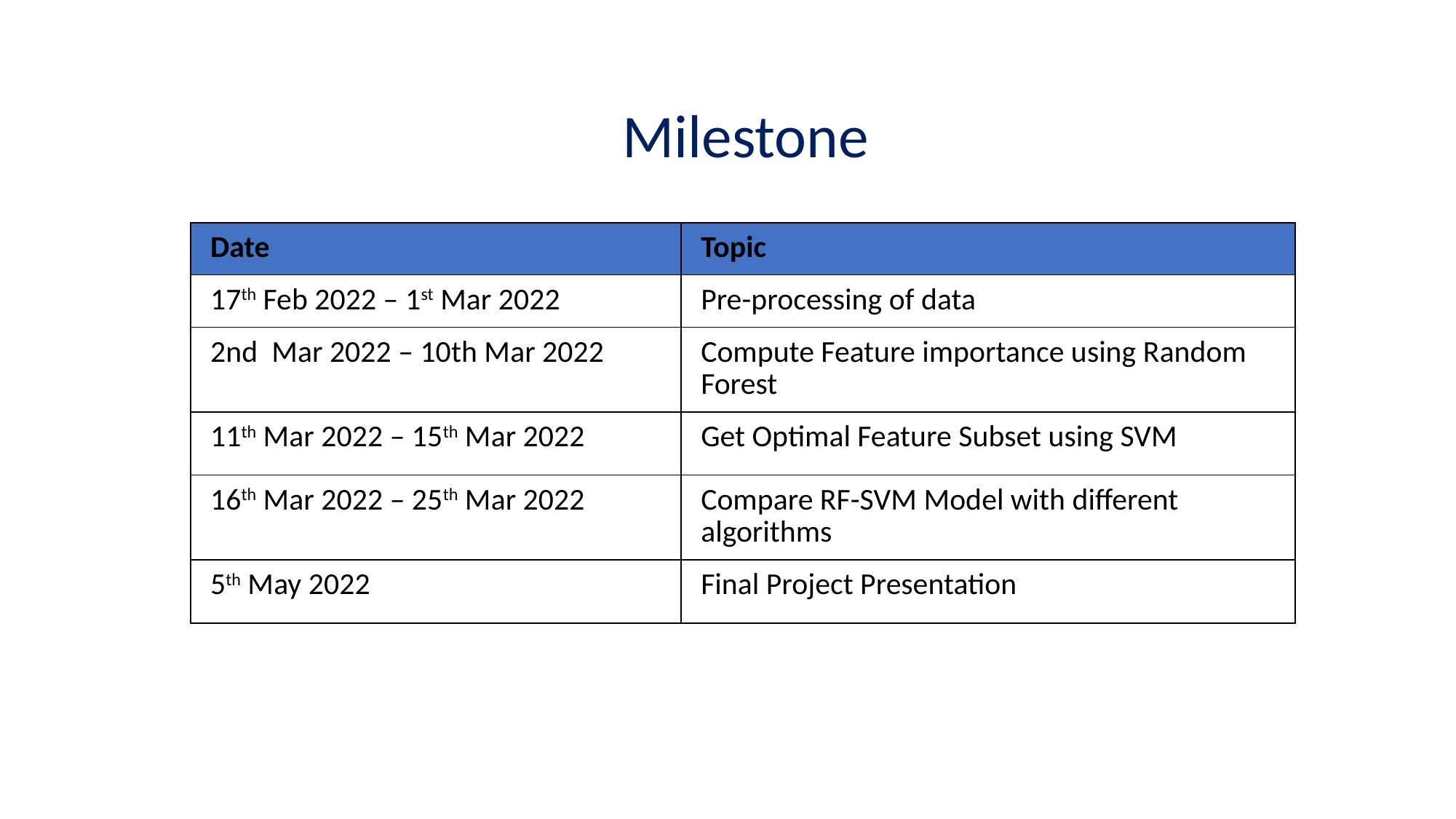

Milestone
| Date | Topic |
| --- | --- |
| 17th Feb 2022 – 1st Mar 2022 | Pre-processing of data |
| 2nd Mar 2022 – 10th Mar 2022 | Compute Feature importance using Random Forest |
| 11th Mar 2022 – 15th Mar 2022 | Get Optimal Feature Subset using SVM |
| 16th Mar 2022 – 25th Mar 2022 | Compare RF-SVM Model with different algorithms |
| 5th May 2022 | Final Project Presentation |